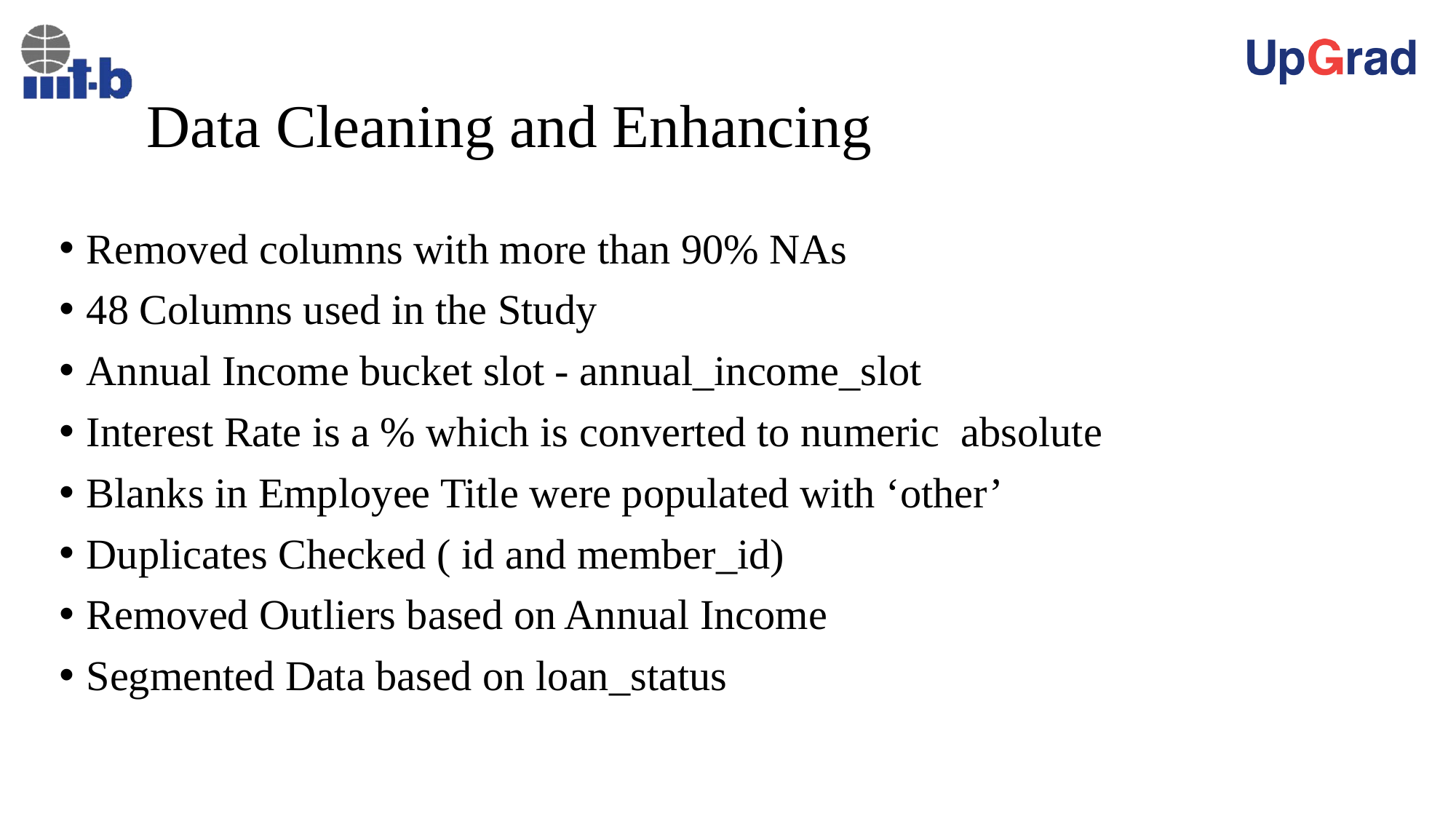

# Data Cleaning and Enhancing
Removed columns with more than 90% NAs
48 Columns used in the Study
Annual Income bucket slot - annual_income_slot
Interest Rate is a % which is converted to numeric  absolute
Blanks in Employee Title were populated with ‘other’
Duplicates Checked ( id and member_id)
Removed Outliers based on Annual Income
Segmented Data based on loan_status